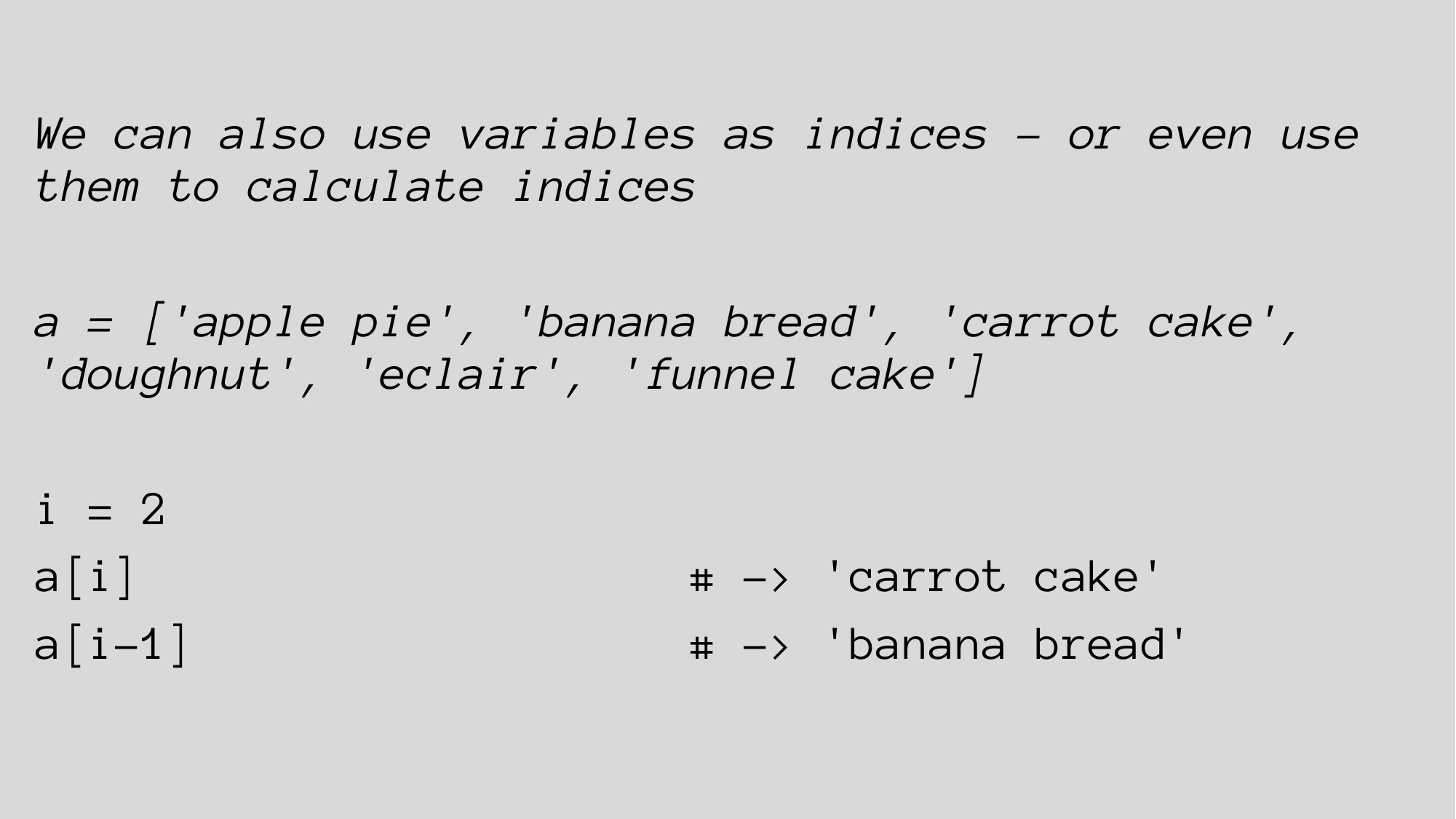

We can also use variables as indices – or even use them to calculate indices

a = ['apple pie', 'banana bread', 'carrot cake', 'doughnut', 'eclair', 'funnel cake']

i = 2
a[i]						# -> 'carrot cake'
a[i-1]					# -> 'banana bread'